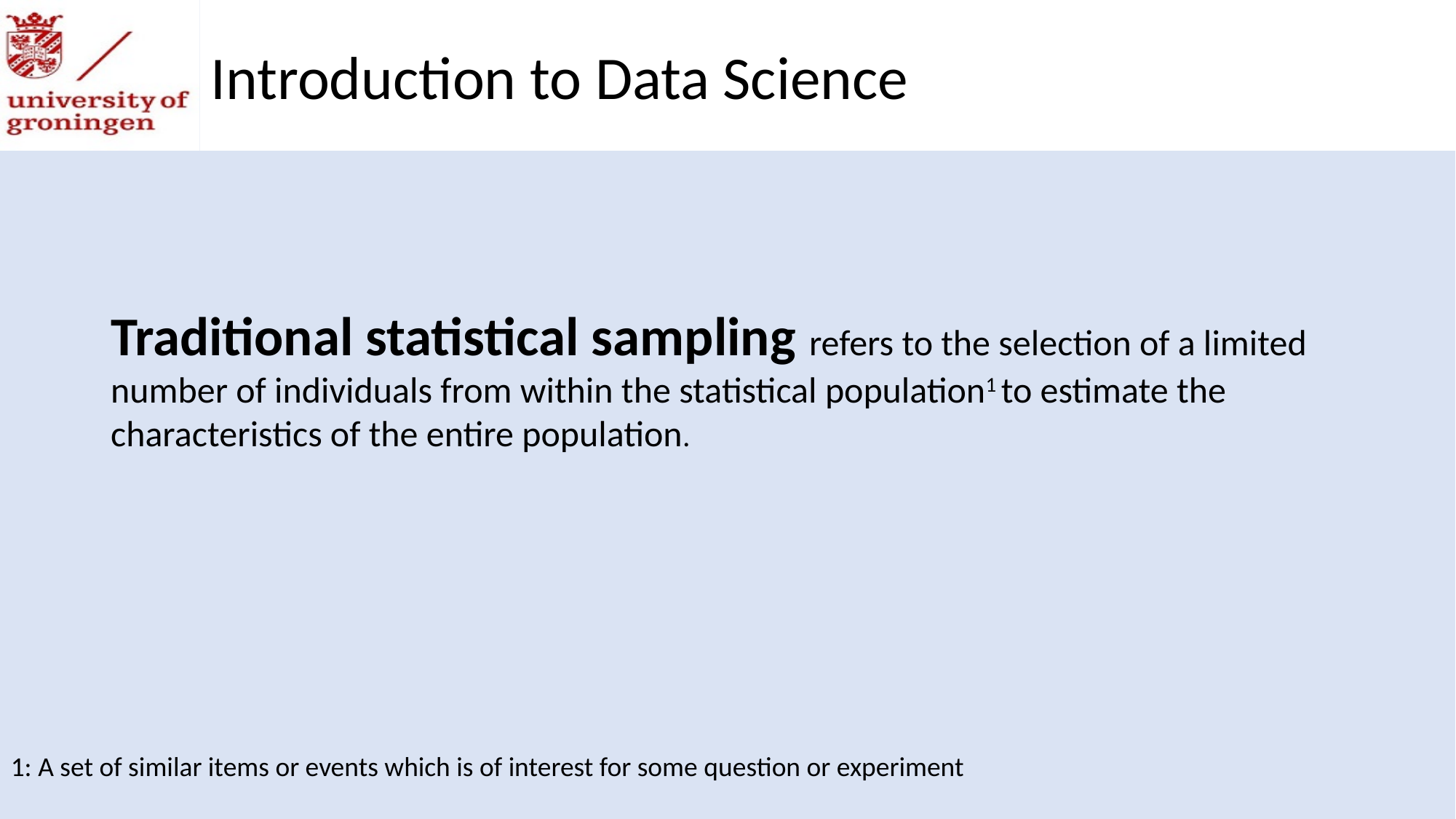

Introduction to Data Science
Traditional statistical sampling refers to the selection of a limited number of individuals from within the statistical population1 to estimate the characteristics of the entire population.
1: A set of similar items or events which is of interest for some question or experiment